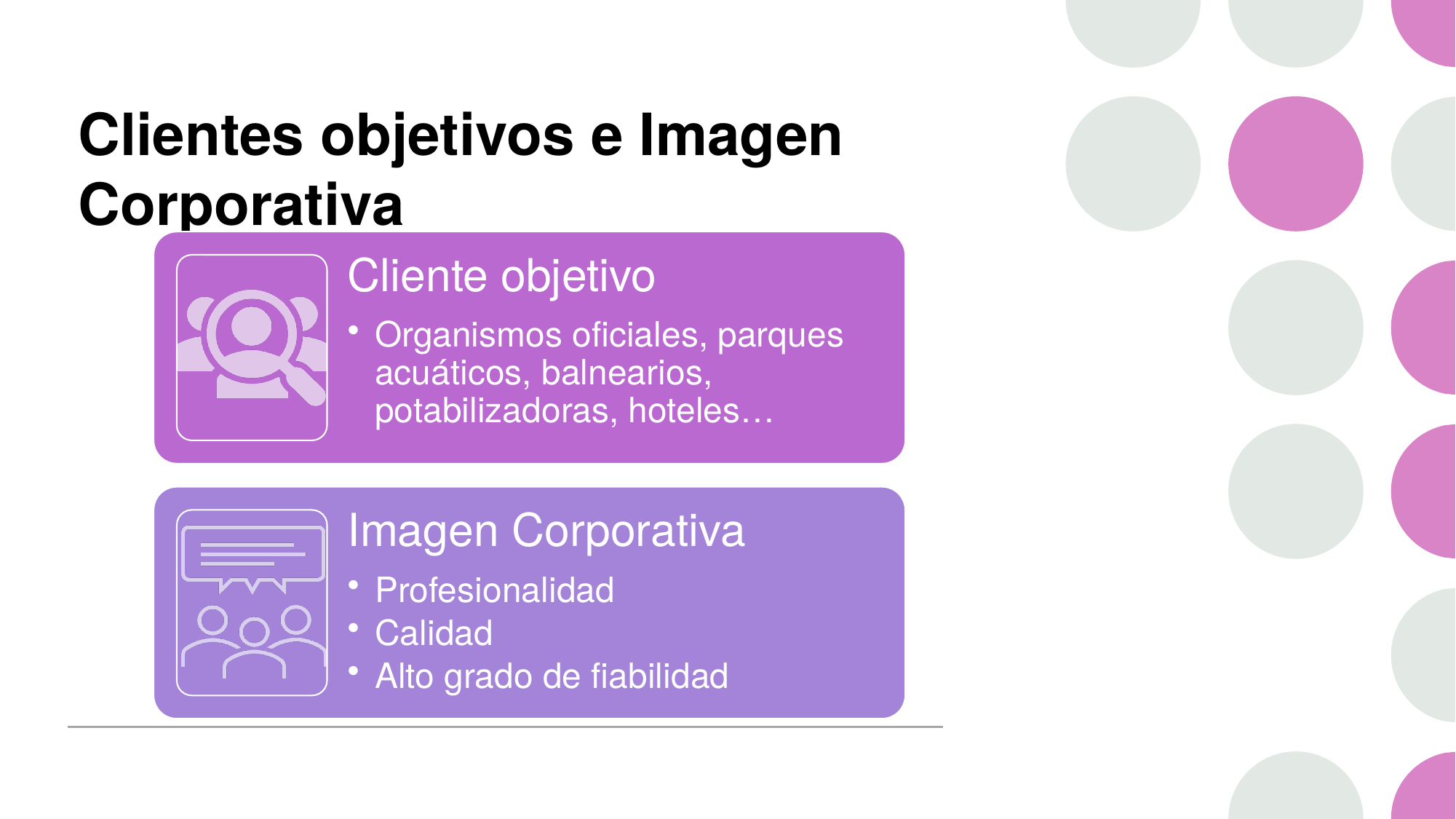

# Clientes objetivos e Imagen Corporativa
Cliente objetivo
Organismos oficiales, parques acuáticos, balnearios, potabilizadoras, hoteles…
Imagen Corporativa
Profesionalidad
Calidad
Alto grado de fiabilidad